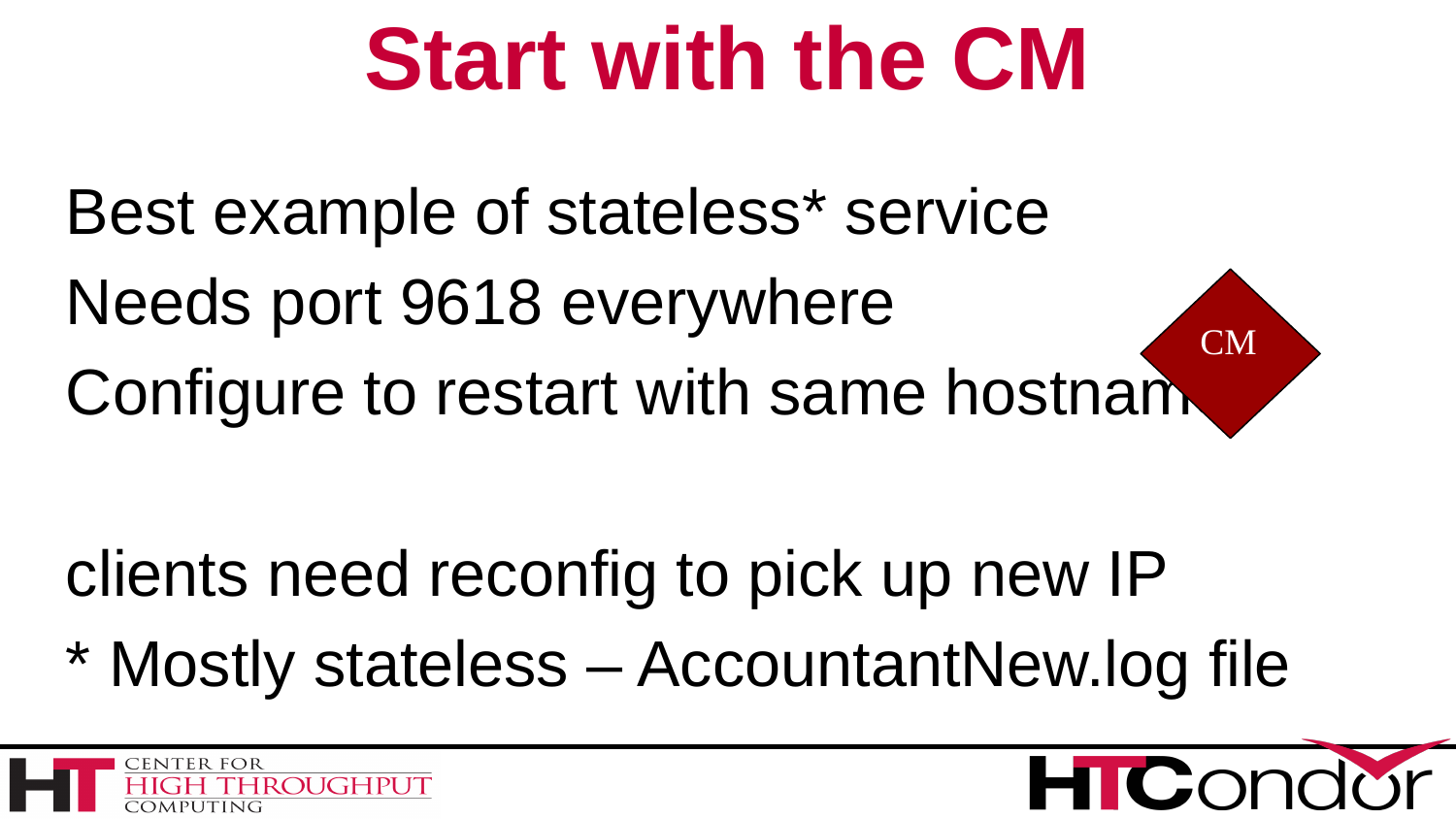

# Start with the CM
Best example of stateless* service
Needs port 9618 everywhere
Configure to restart with same hostname

clients need reconfig to pick up new IP
* Mostly stateless – AccountantNew.log file
CM